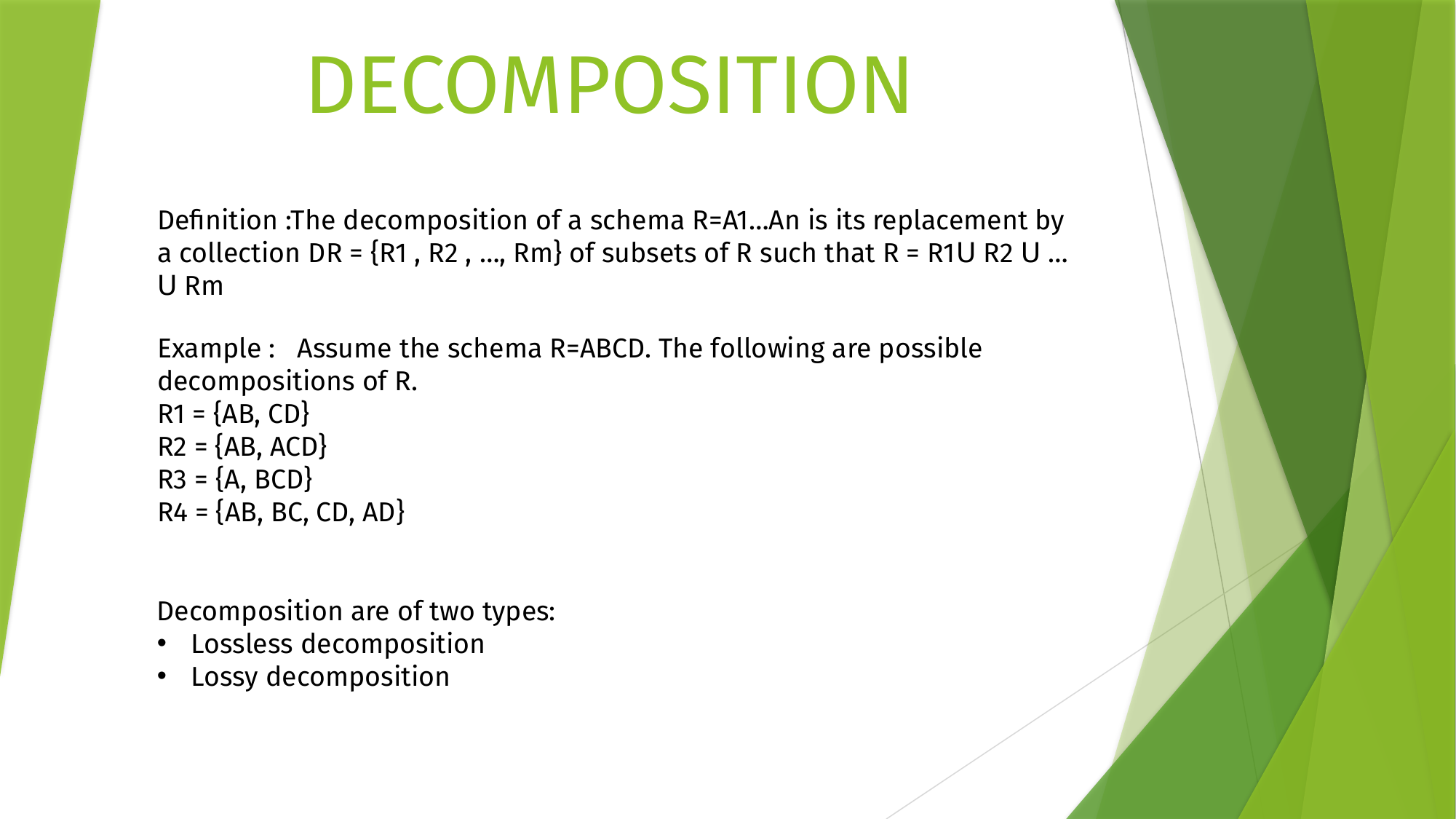

# DECOMPOSITION
Definition :The decomposition of a schema R=A1…An is its replacement by a collection DR = {R1 , R2 , …, Rm} of subsets of R such that R = R1Ս R2 Ս … Ս Rm
Example :   Assume the schema R=ABCD. The following are possible decompositions of R.
R1 = {AB, CD}
R2 = {AB, ACD}
R3 = {A, BCD}
R4 = {AB, BC, CD, AD}
Decomposition are of two types:
Lossless decomposition
Lossy decomposition